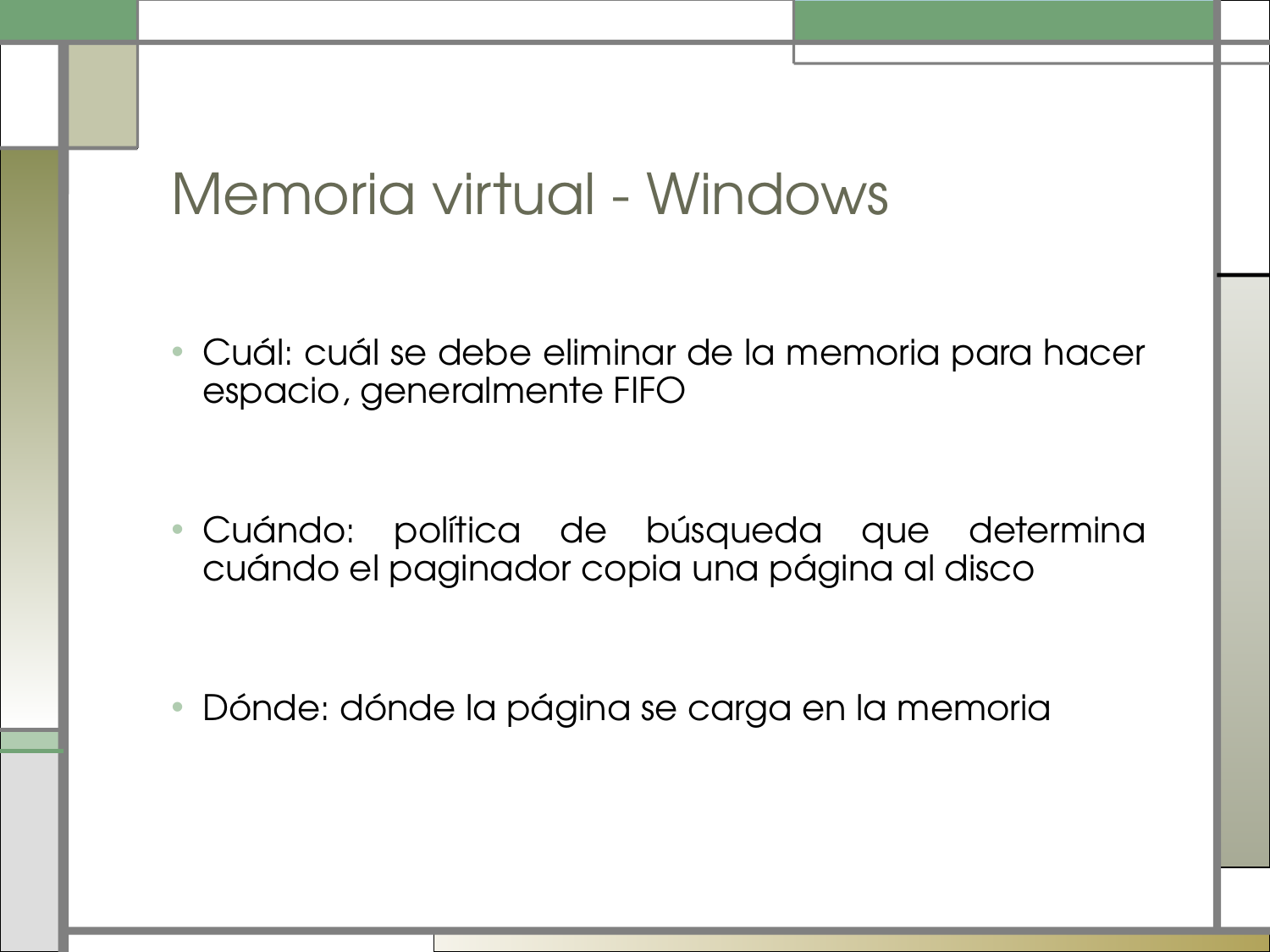

# Memoria virtual - Windows

Cuál: cuál se debe eliminar de la memoria para hacer espacio, generalmente FIFO

Cuándo: política de búsqueda que determina cuándo el paginador copia una página al disco

Dónde: dónde la página se carga en la memoria